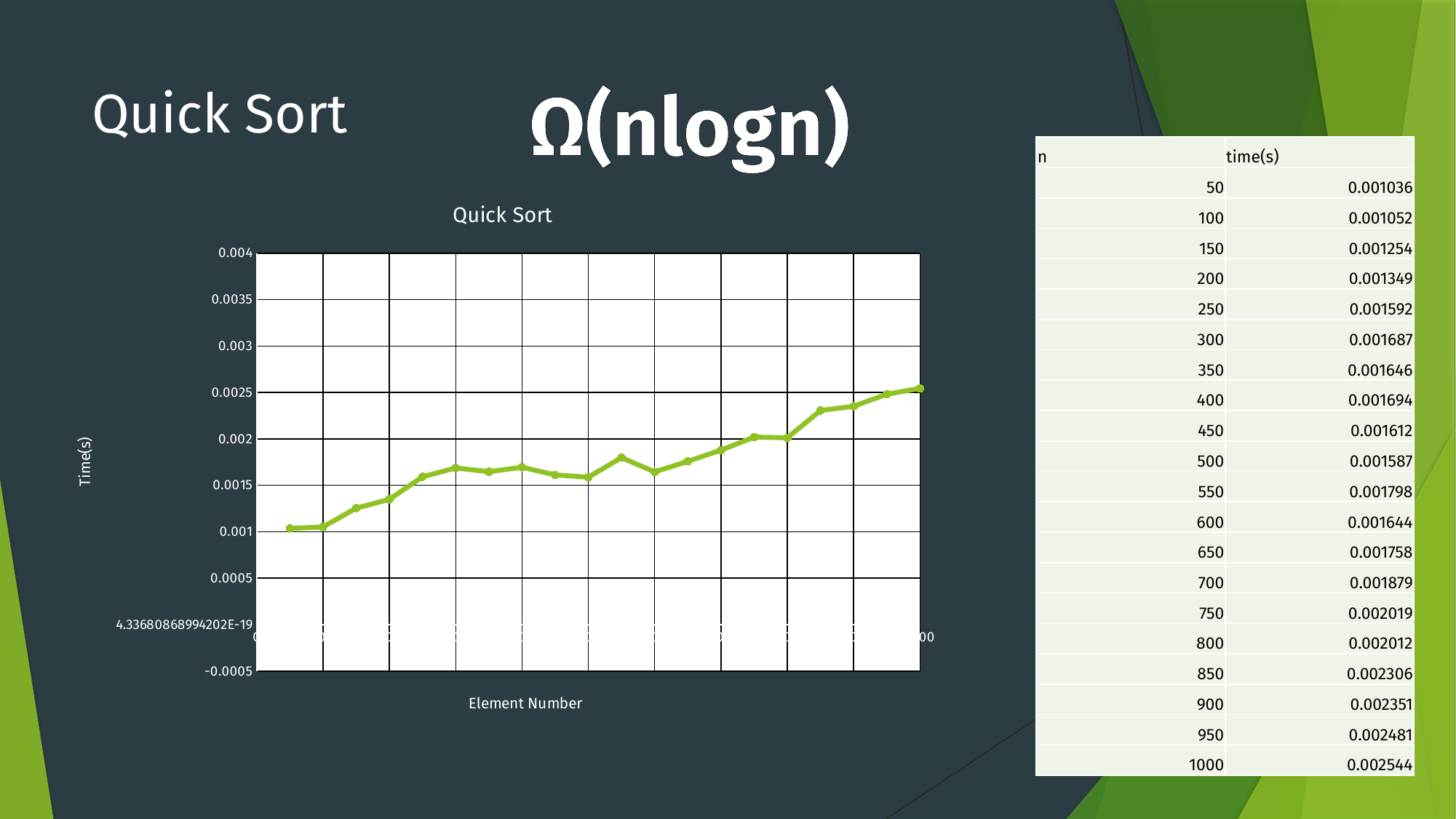

Ω(nlogn)
# Quick Sort
| n | time(s) |
| --- | --- |
| 50 | 0.001036 |
| 100 | 0.001052 |
| 150 | 0.001254 |
| 200 | 0.001349 |
| 250 | 0.001592 |
| 300 | 0.001687 |
| 350 | 0.001646 |
| 400 | 0.001694 |
| 450 | 0.001612 |
| 500 | 0.001587 |
| 550 | 0.001798 |
| 600 | 0.001644 |
| 650 | 0.001758 |
| 700 | 0.001879 |
| 750 | 0.002019 |
| 800 | 0.002012 |
| 850 | 0.002306 |
| 900 | 0.002351 |
| 950 | 0.002481 |
| 1000 | 0.002544 |

### Chart: Quick Sort

| Category | time(s) |
|---|---|